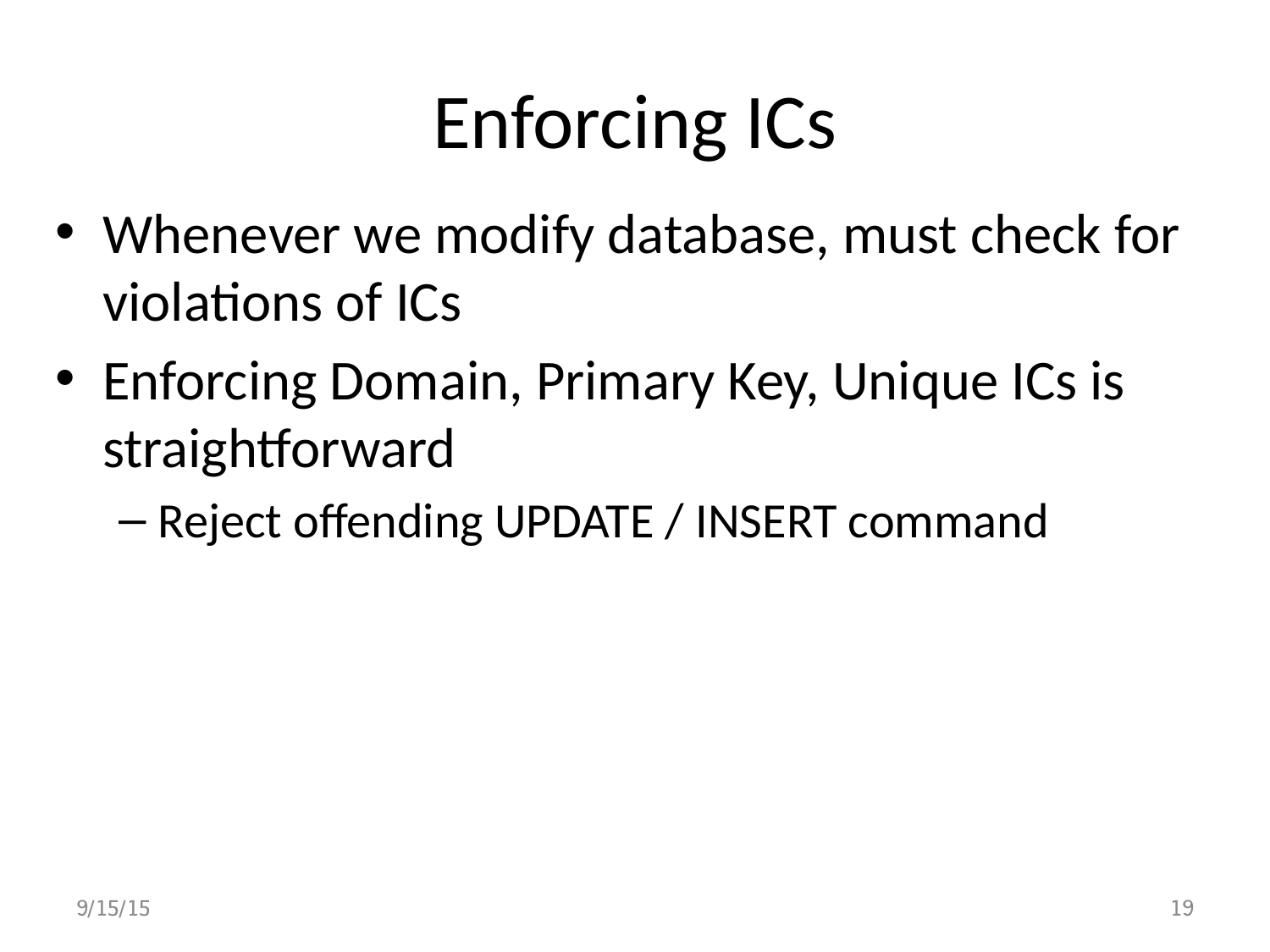

# Enforcing ICs
Whenever we modify database, must check for violations of ICs
Enforcing Domain, Primary Key, Unique ICs is straightforward
Reject offending UPDATE / INSERT command
9/15/15
19